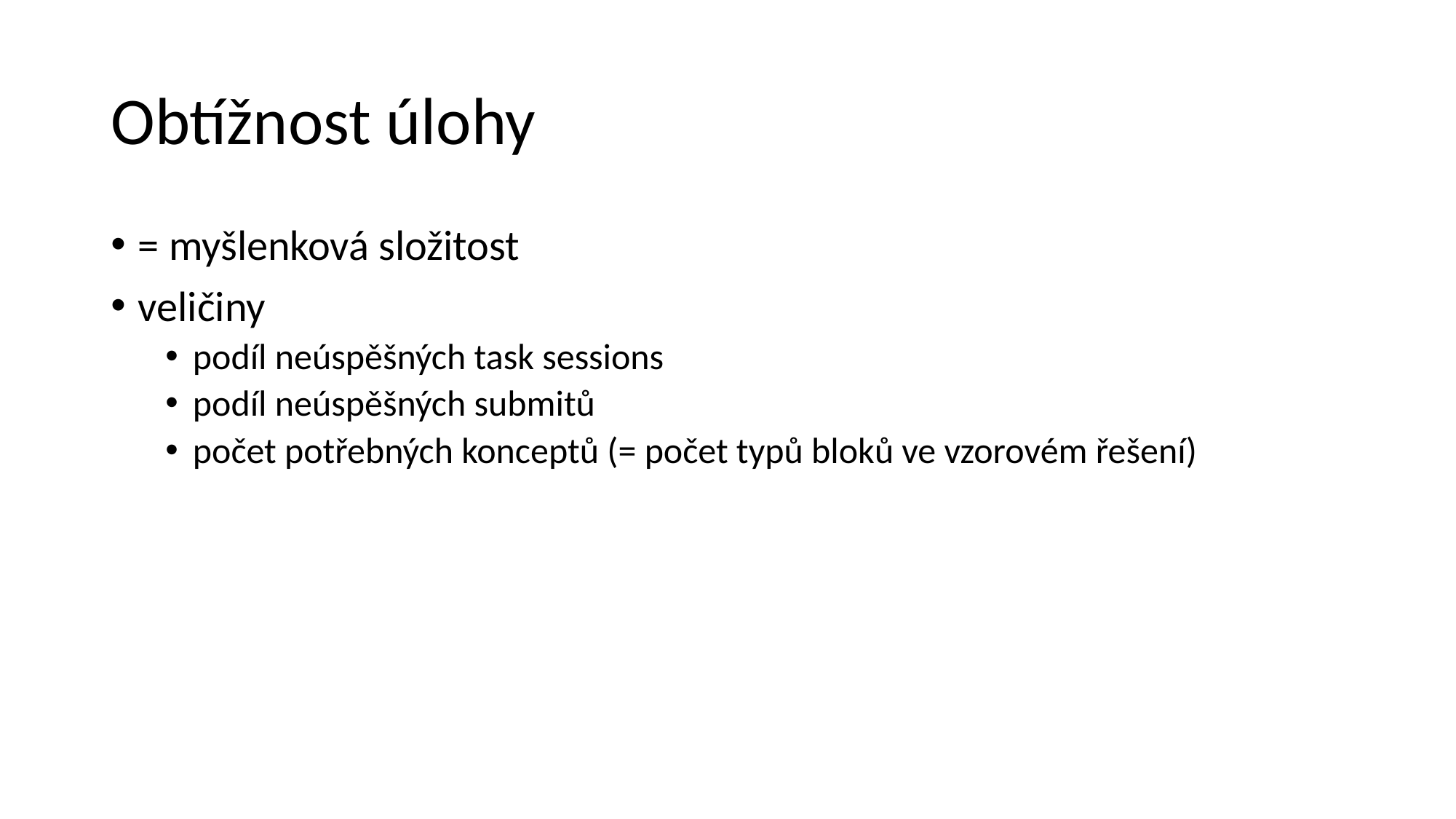

# Obtížnost úlohy
= myšlenková složitost
veličiny
podíl neúspěšných task sessions
podíl neúspěšných submitů
počet potřebných konceptů (= počet typů bloků ve vzorovém řešení)